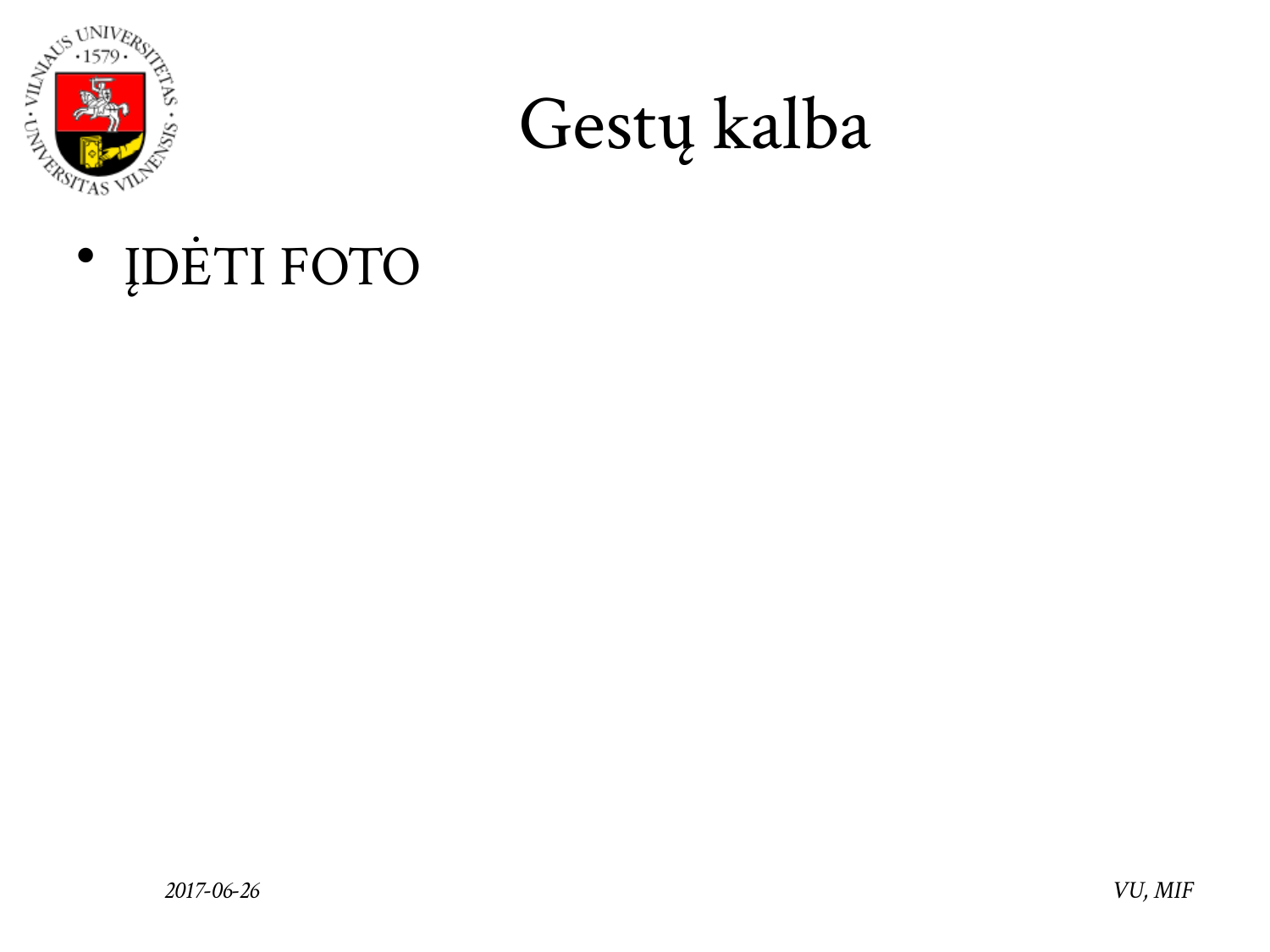

# Gestų kalba
ĮDĖTI FOTO
2017-06-26
VU, MIF